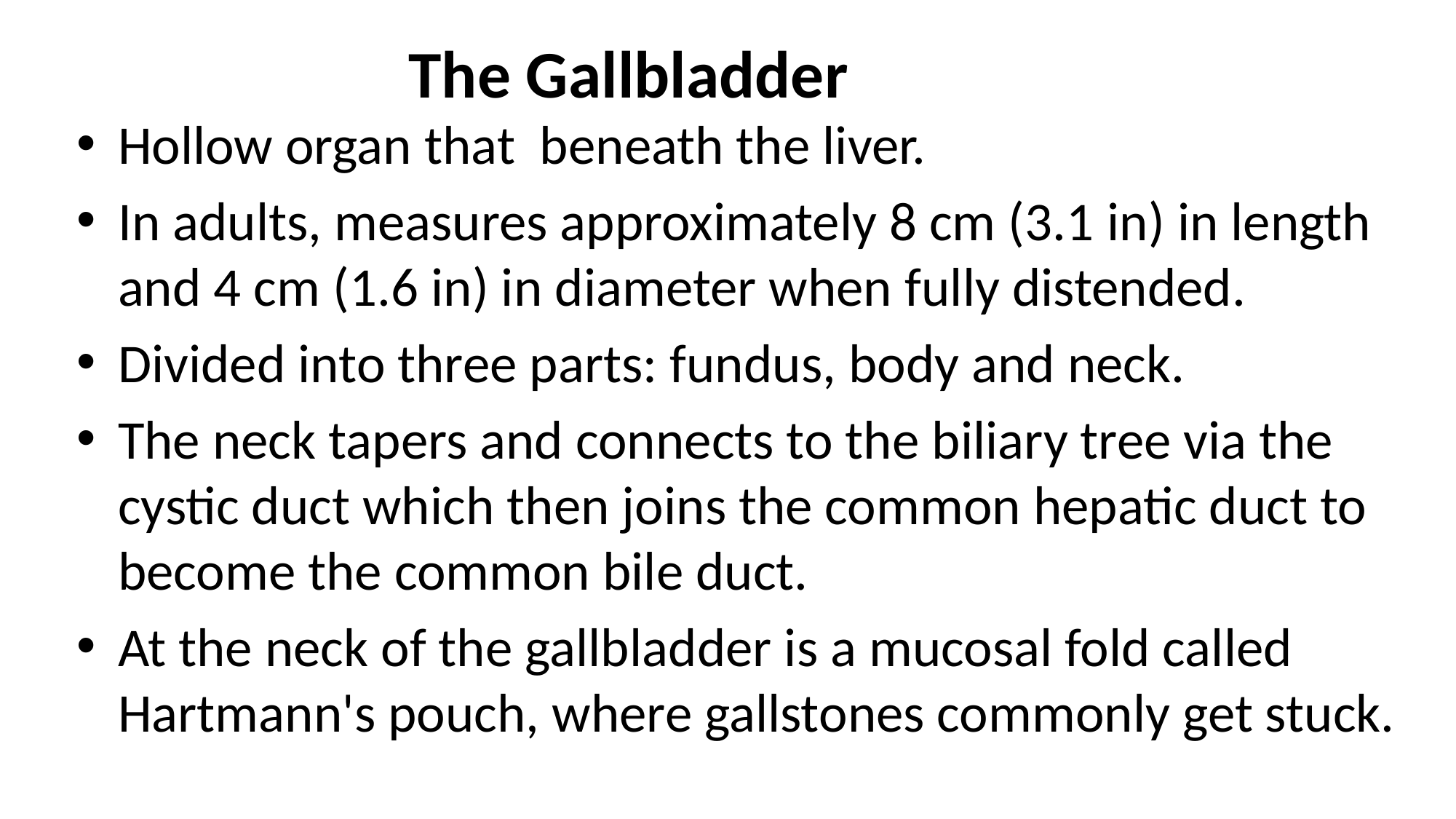

# The Gallbladder
Hollow organ that  beneath the liver.
In adults, measures approximately 8 cm (3.1 in) in length and 4 cm (1.6 in) in diameter when fully distended.
Divided into three parts: fundus, body and neck.
The neck tapers and connects to the biliary tree via the cystic duct which then joins the common hepatic duct to become the common bile duct.
At the neck of the gallbladder is a mucosal fold called Hartmann's pouch, where gallstones commonly get stuck.